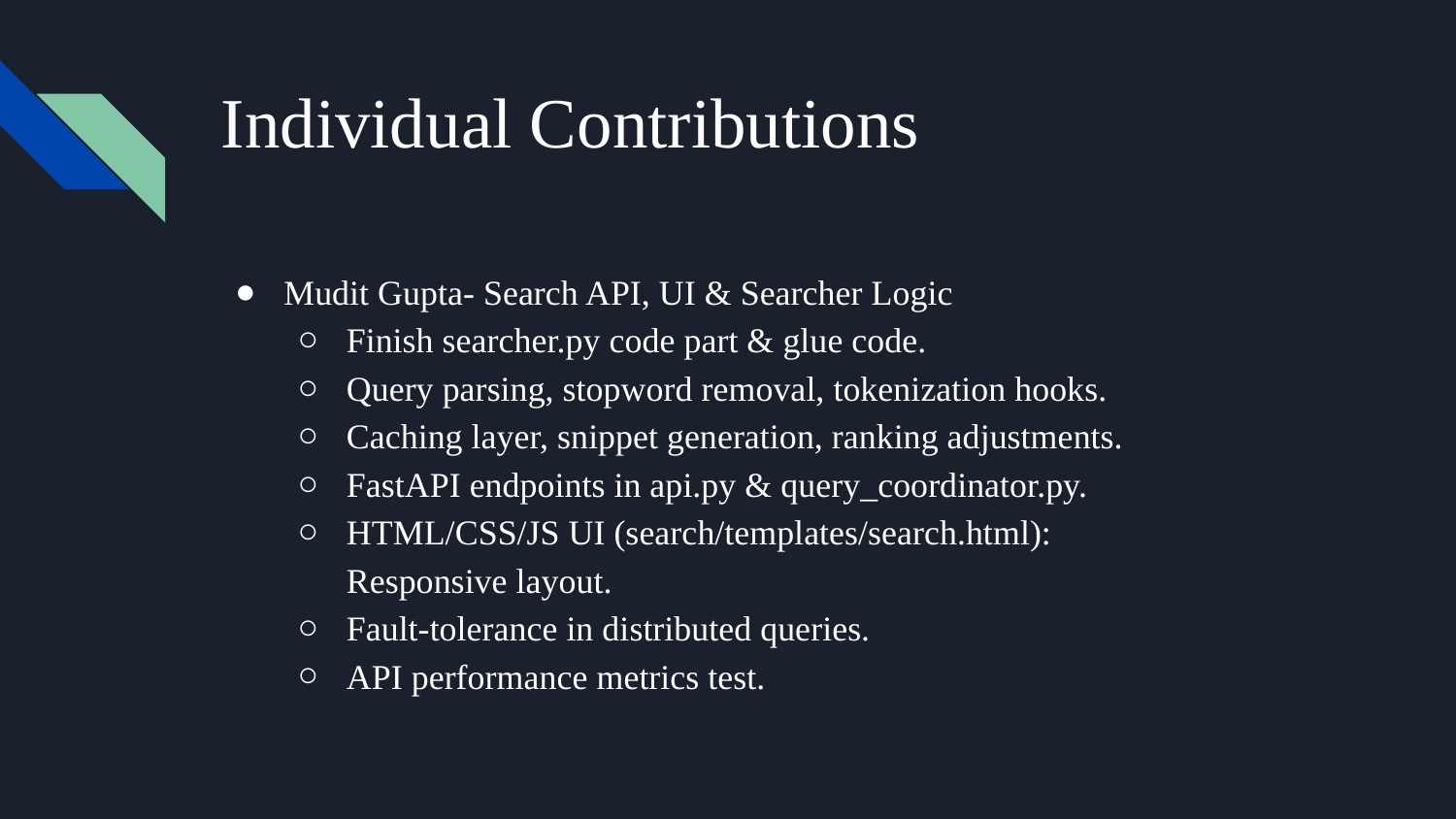

# Individual Contributions

Mudit Gupta- Search API, UI & Searcher Logic
Finish searcher.py code part & glue code.
Query parsing, stopword removal, tokenization hooks.
Caching layer, snippet generation, ranking adjustments.
FastAPI endpoints in api.py & query_coordinator.py.
HTML/CSS/JS UI (search/templates/search.html):
Responsive layout.
Fault‐tolerance in distributed queries.
API performance metrics test.